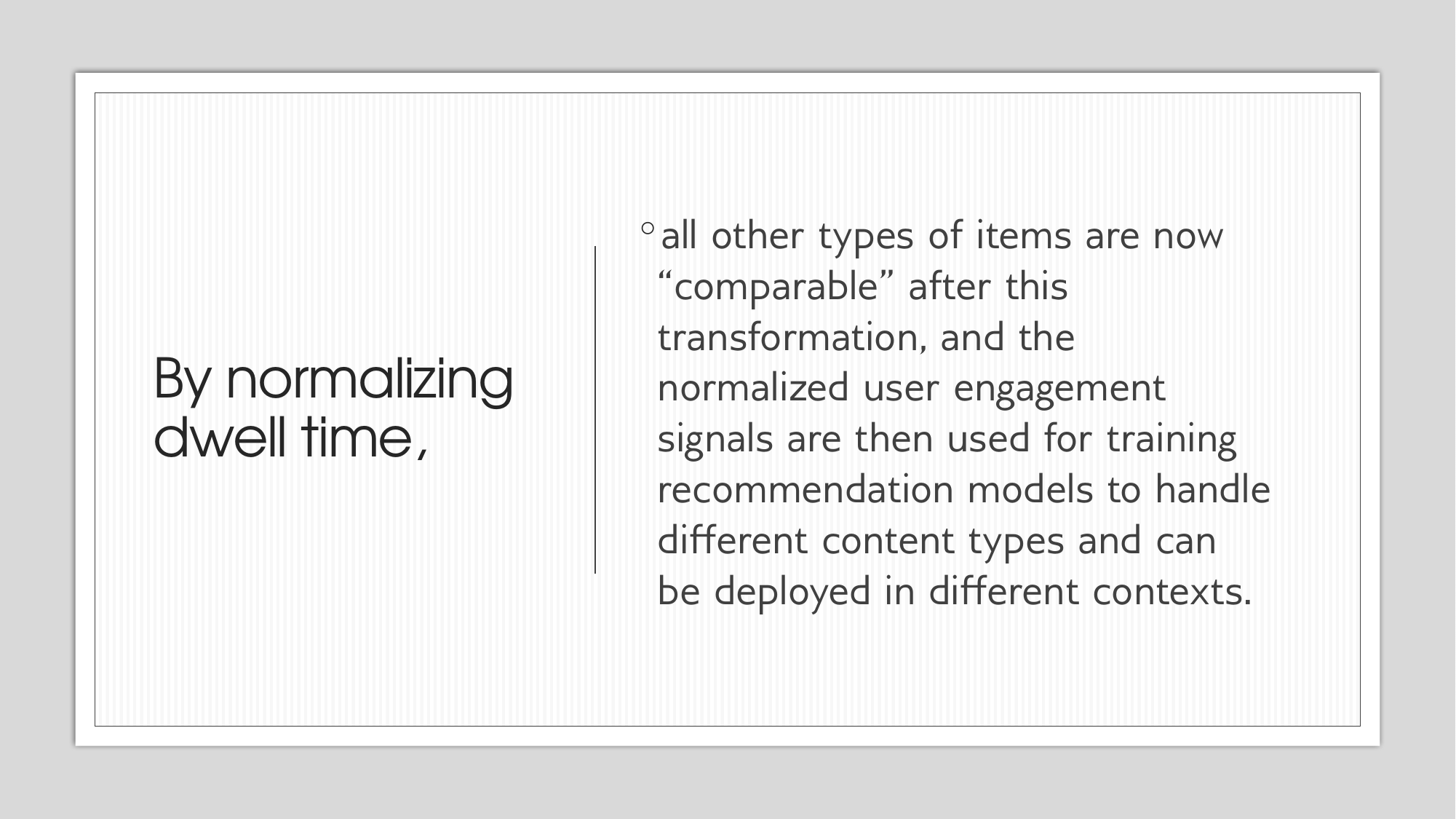

# By normalizing dwell time,
all other types of items are now “comparable” after this transformation, and the normalized user engagement signals are then used for training recommendation models to handle different content types and can be deployed in different contexts.